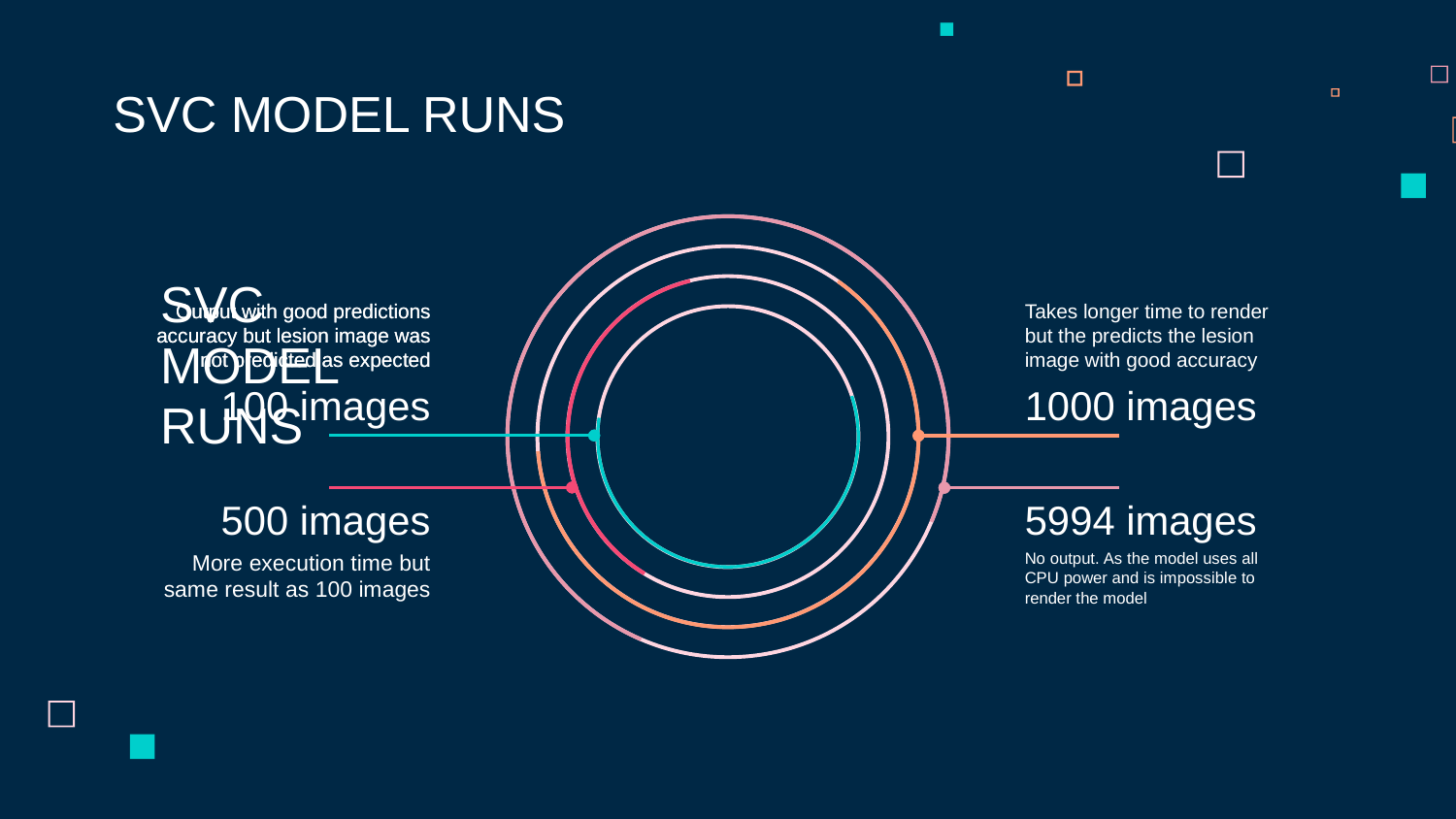

SVC MODEL RUNS
Output with good predictions accuracy but lesion image was not predicted as expected
# SVC MODEL RUNS

Output with good predictions accuracy but lesion image was not predicted as expected
Takes longer time to render but the predicts the lesion image with good accuracy

100 images
1000 images

500 images
5994 images

More execution time but same result as 100 images
No output. As the model uses all CPU power and is impossible to render the model